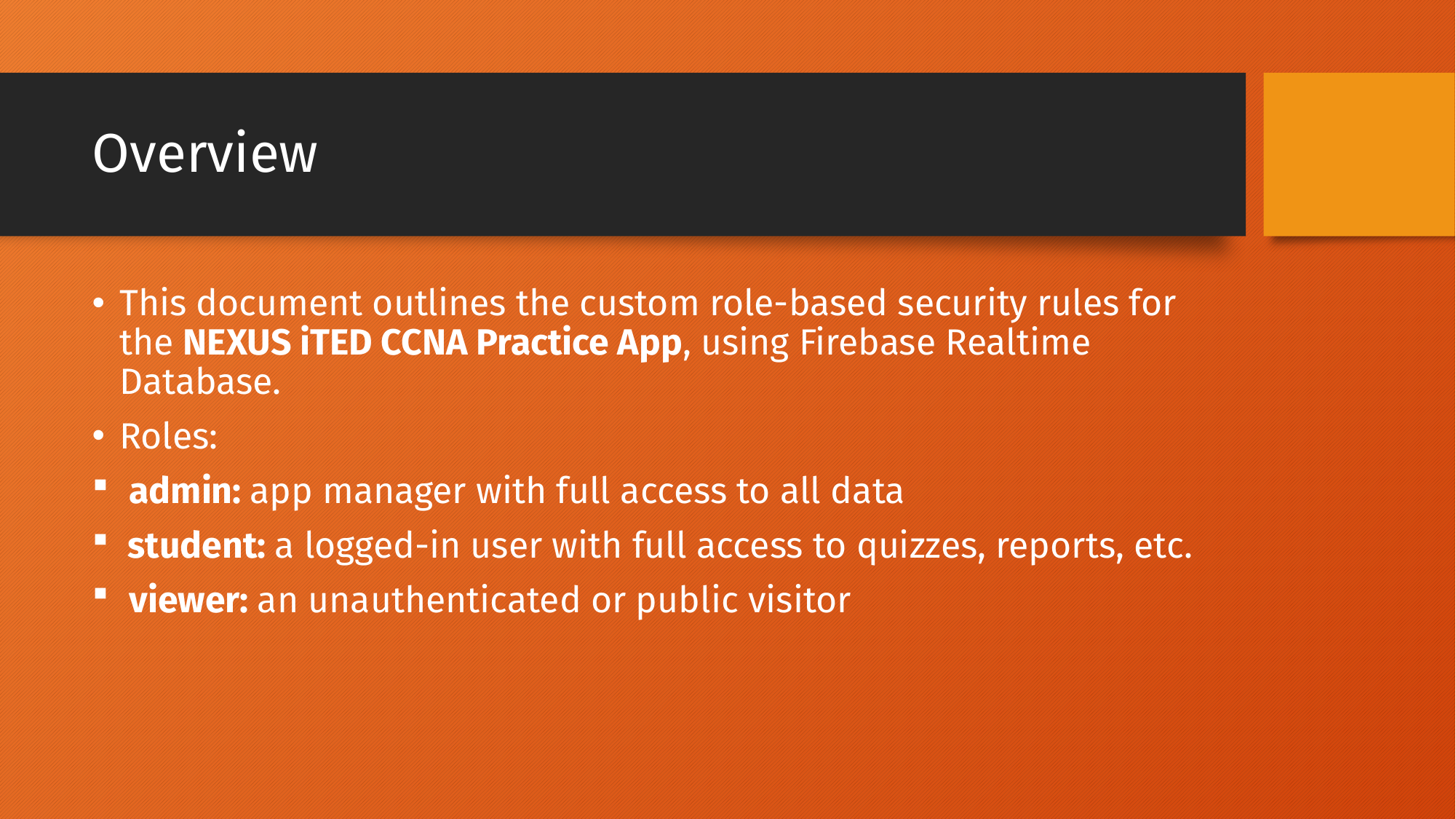

# Overview
This document outlines the custom role-based security rules for the NEXUS iTED CCNA Practice App, using Firebase Realtime Database.
Roles:
 admin: app manager with full access to all data
 student: a logged-in user with full access to quizzes, reports, etc.
 viewer: an unauthenticated or public visitor